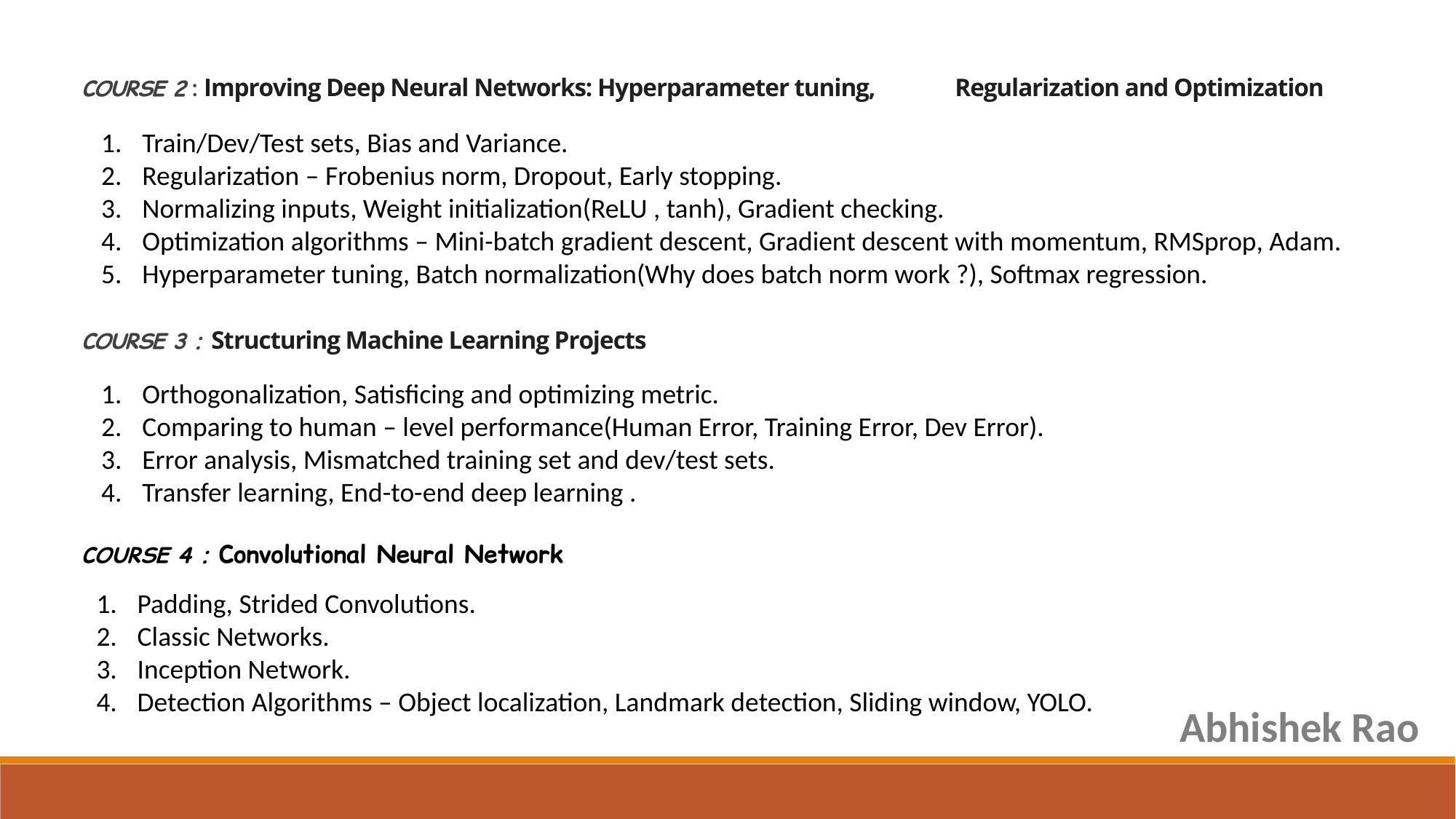

COURSE 2 : Improving Deep Neural Networks: Hyperparameter tuning, 	Regularization and Optimization

Train/Dev/Test sets, Bias and Variance.
Regularization – Frobenius norm, Dropout, Early stopping.
Normalizing inputs, Weight initialization(ReLU , tanh), Gradient checking.
Optimization algorithms – Mini-batch gradient descent, Gradient descent with momentum, RMSprop, Adam.
Hyperparameter tuning, Batch normalization(Why does batch norm work ?), Softmax regression.
COURSE 3 : Structuring Machine Learning Projects

Orthogonalization, Satisficing and optimizing metric.
Comparing to human – level performance(Human Error, Training Error, Dev Error).
Error analysis, Mismatched training set and dev/test sets.
Transfer learning, End-to-end deep learning .
COURSE 4 : Convolutional Neural Network
Padding, Strided Convolutions.
Classic Networks.
Inception Network.
Detection Algorithms – Object localization, Landmark detection, Sliding window, YOLO.
Abhishek Rao